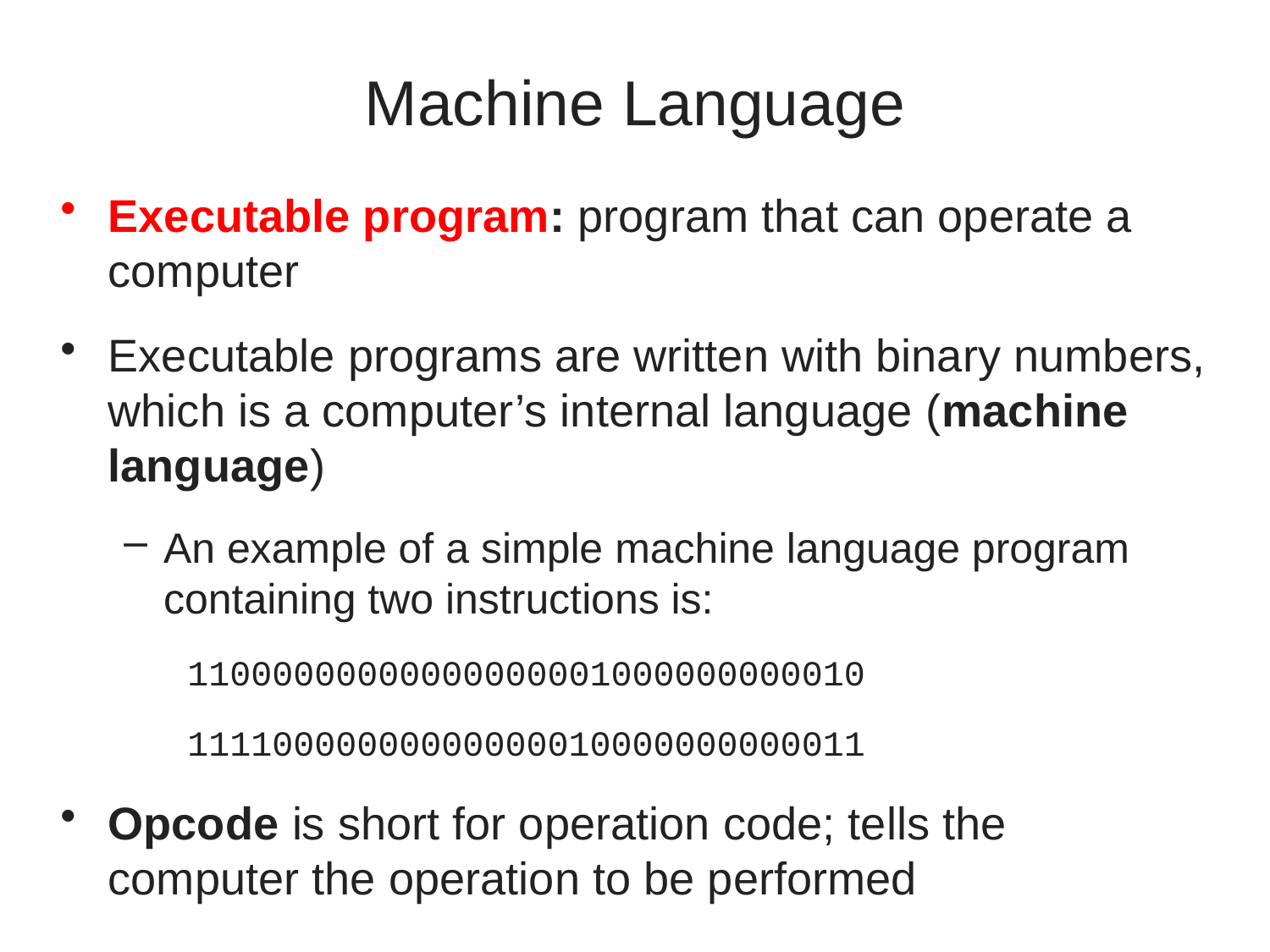

# Machine Language
Executable program: program that can operate a computer
Executable programs are written with binary numbers, which is a computer’s internal language (machine language)
An example of a simple machine language program containing two instructions is:
11000000000000000001000000000010
11110000000000000010000000000011
Opcode is short for operation code; tells the computer the operation to be performed
17